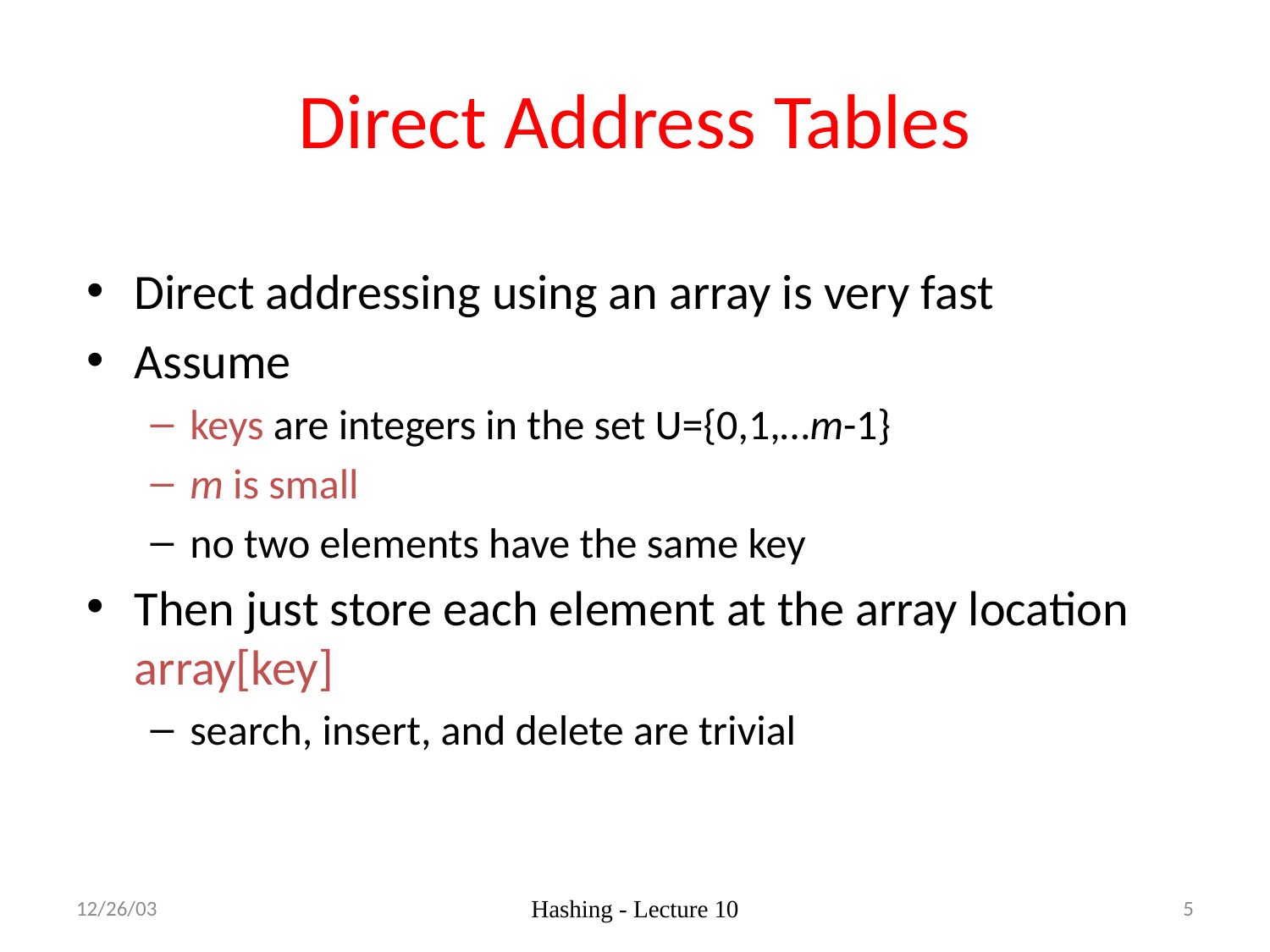

# Direct Address Tables
Direct addressing using an array is very fast
Assume
keys are integers in the set U={0,1,…m-1}
m is small
no two elements have the same key
Then just store each element at the array location array[key]
search, insert, and delete are trivial
12/26/03
Hashing - Lecture 10
5